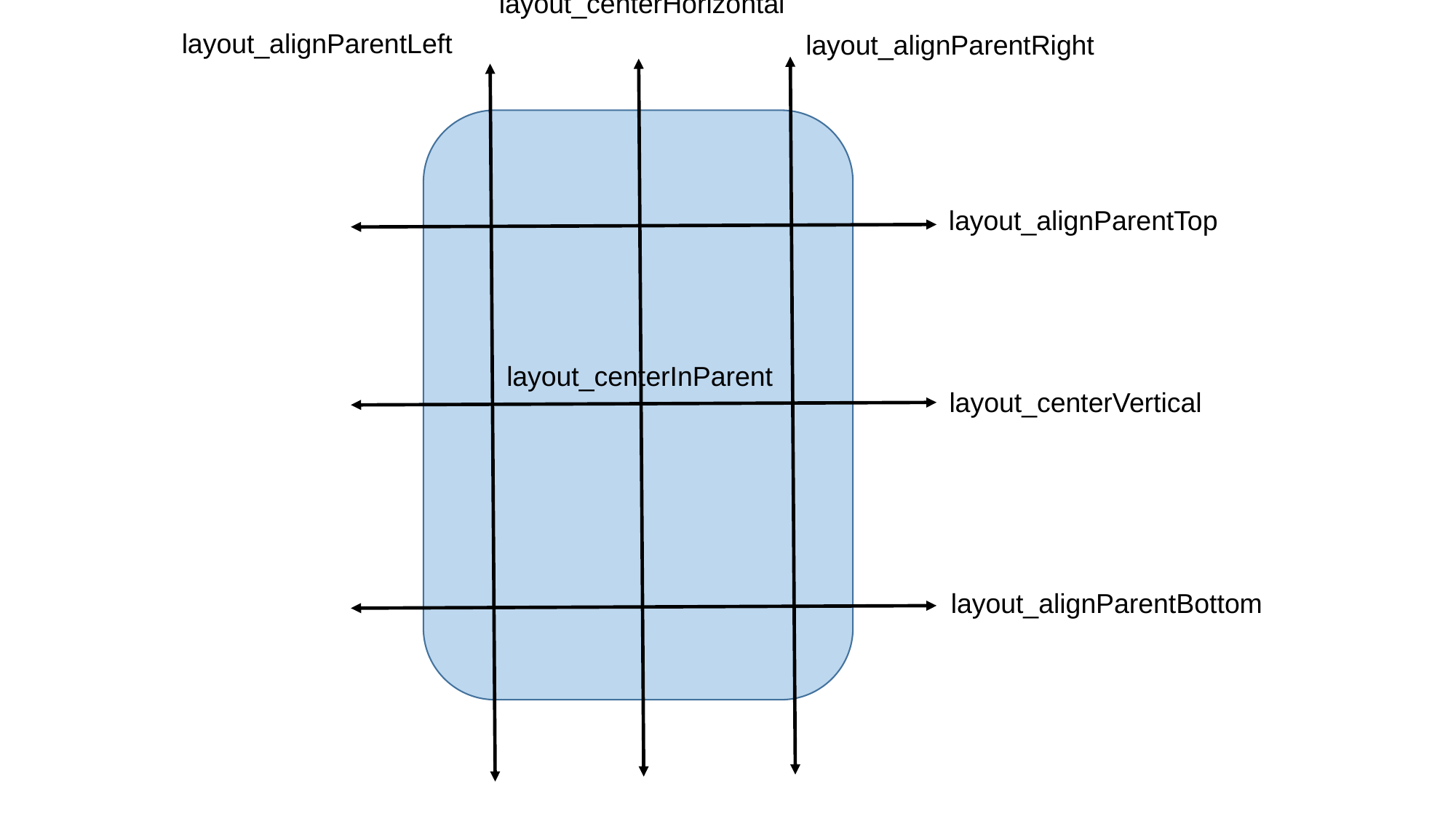

layout_centerHorizontal
layout_alignParentLeft
layout_alignParentRight

layout_alignParentTop
layout_centerInParent
layout_centerVertical
layout_alignParentBottom